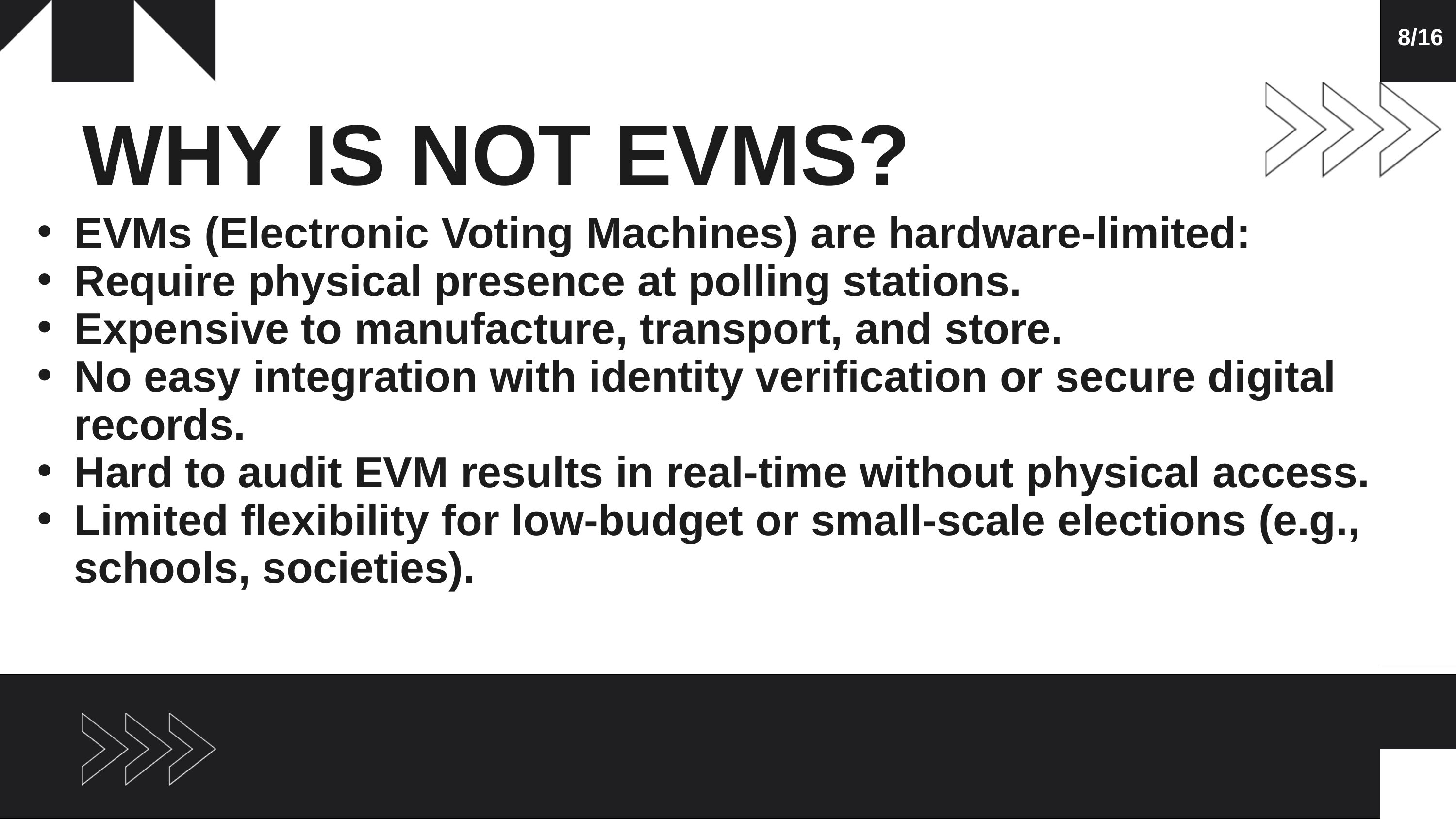

8/16

WHY IS NOT EVMS?
EVMs (Electronic Voting Machines) are hardware-limited:
Require physical presence at polling stations.
Expensive to manufacture, transport, and store.
No easy integration with identity verification or secure digital records.
Hard to audit EVM results in real-time without physical access.
Limited flexibility for low-budget or small-scale elections (e.g., schools, societies).